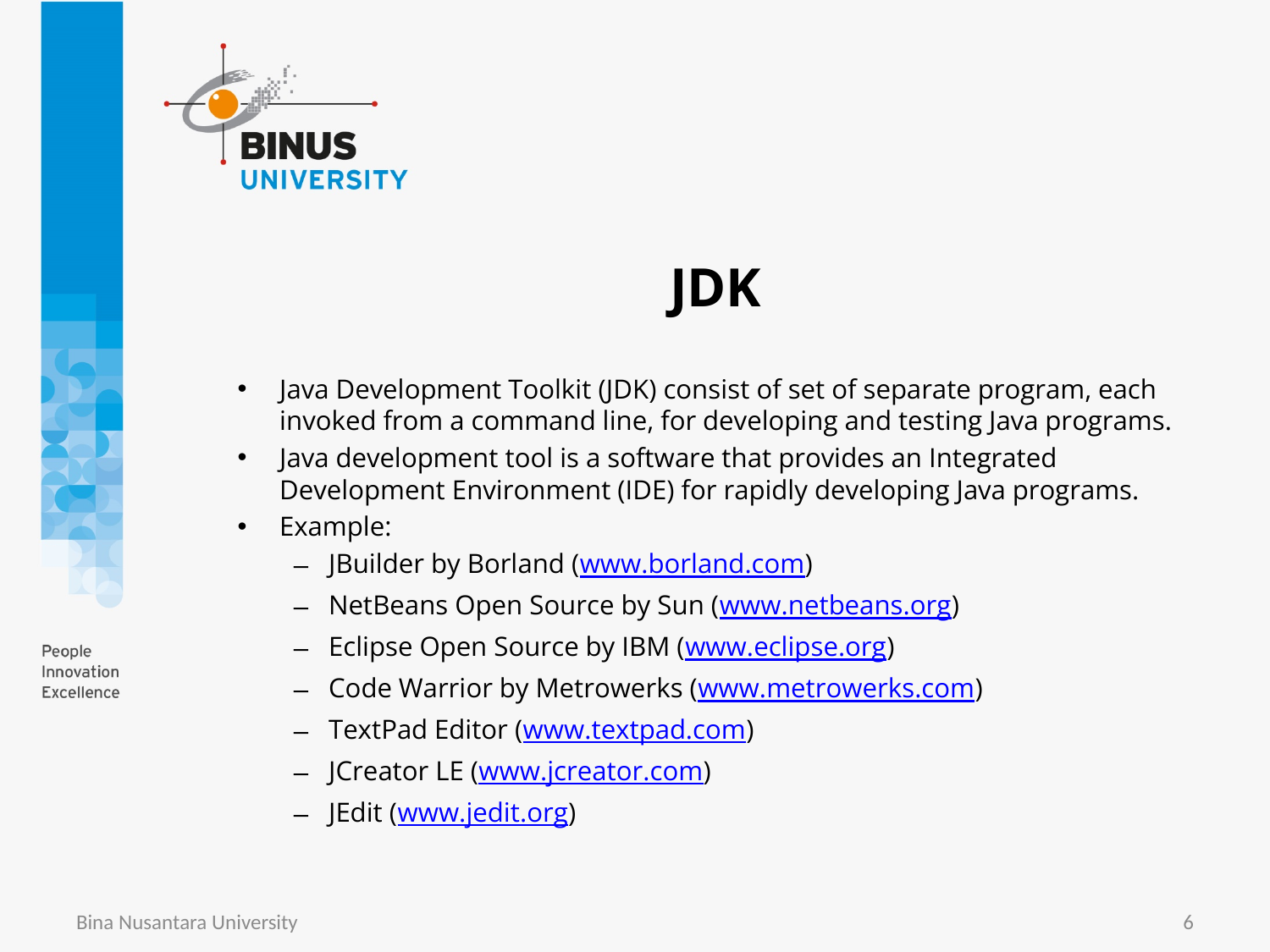

# JDK
Java Development Toolkit (JDK) consist of set of separate program, each invoked from a command line, for developing and testing Java programs.
Java development tool is a software that provides an Integrated Development Environment (IDE) for rapidly developing Java programs.
Example:
JBuilder by Borland (www.borland.com)
NetBeans Open Source by Sun (www.netbeans.org)
Eclipse Open Source by IBM (www.eclipse.org)
Code Warrior by Metrowerks (www.metrowerks.com)
TextPad Editor (www.textpad.com)
JCreator LE (www.jcreator.com)
JEdit (www.jedit.org)

Bina Nusantara University
6